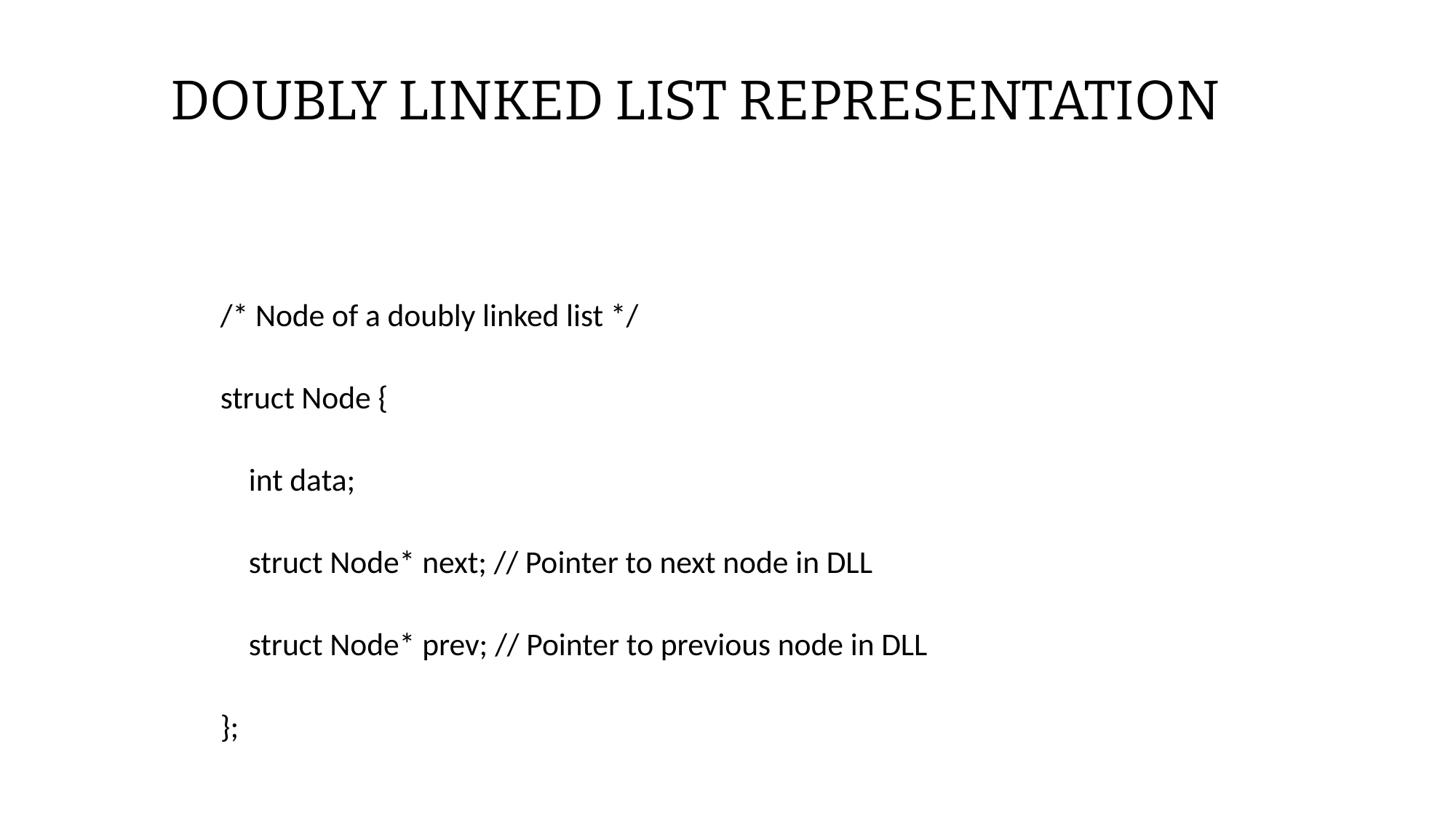

# DOUBLY LINKED LIST REPRESENTATION
/* Node of a doubly linked list */
struct Node {
    int data;
    struct Node* next; // Pointer to next node in DLL
    struct Node* prev; // Pointer to previous node in DLL
};